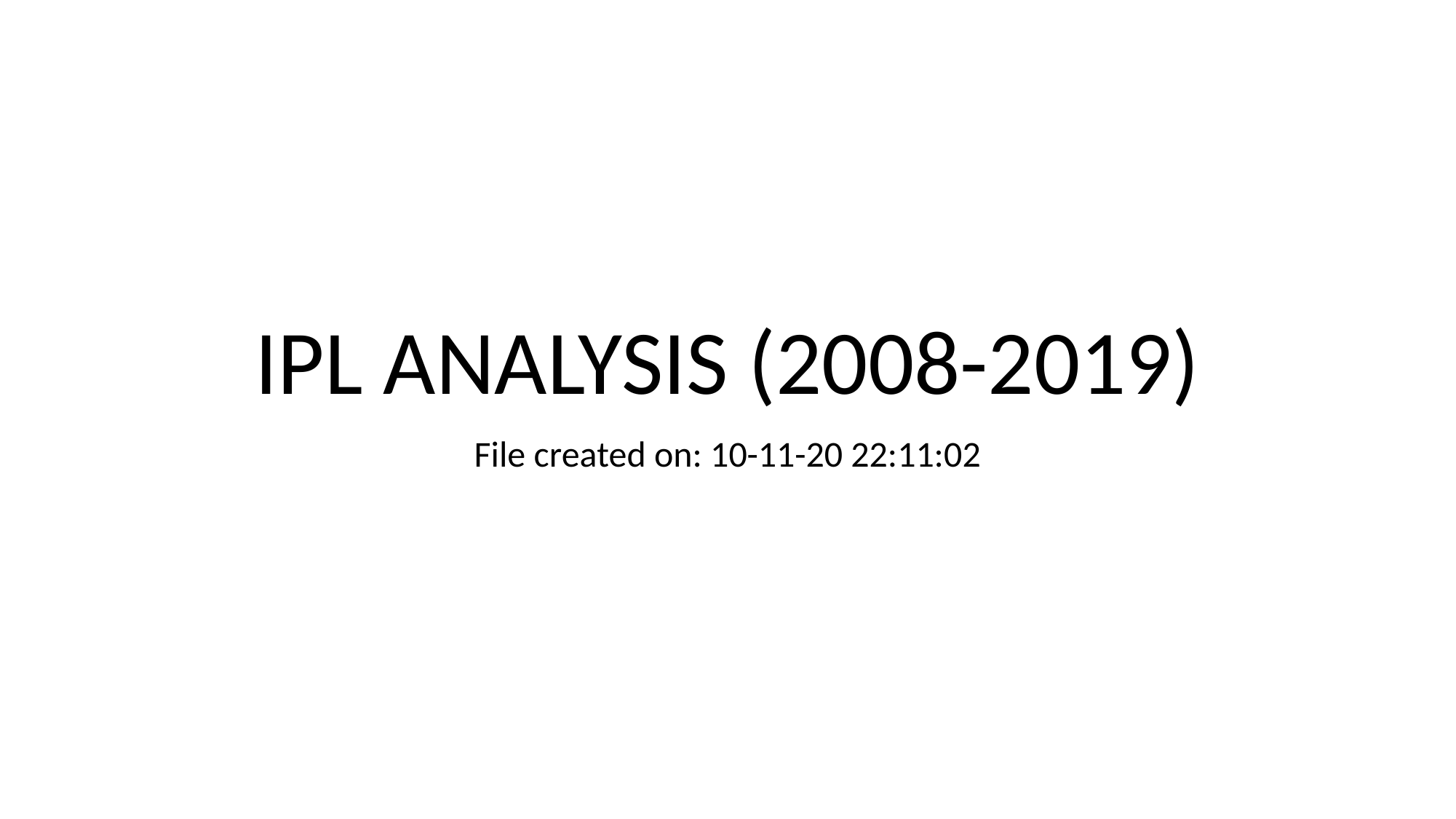

# IPL ANALYSIS (2008-2019)
File created on: 10-11-20 22:11:02